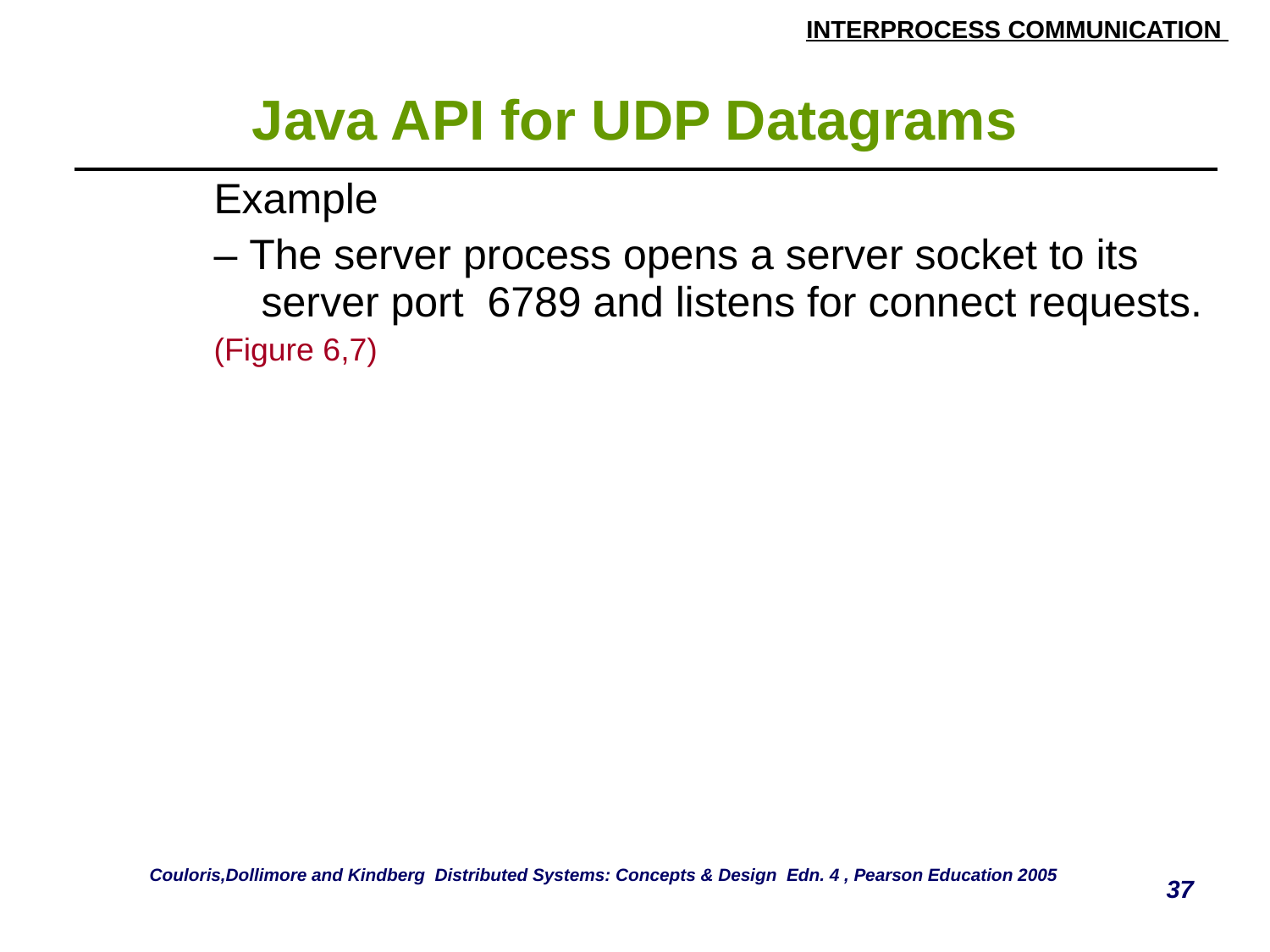

# Java API for UDP Datagrams
| Example – The server process opens a server socket to its server port 6789 and listens for connect requests. (Figure 6,7) |
| --- |
Couloris,Dollimore and Kindberg  Distributed Systems: Concepts & Design  Edn. 4 , Pearson Education 2005
37